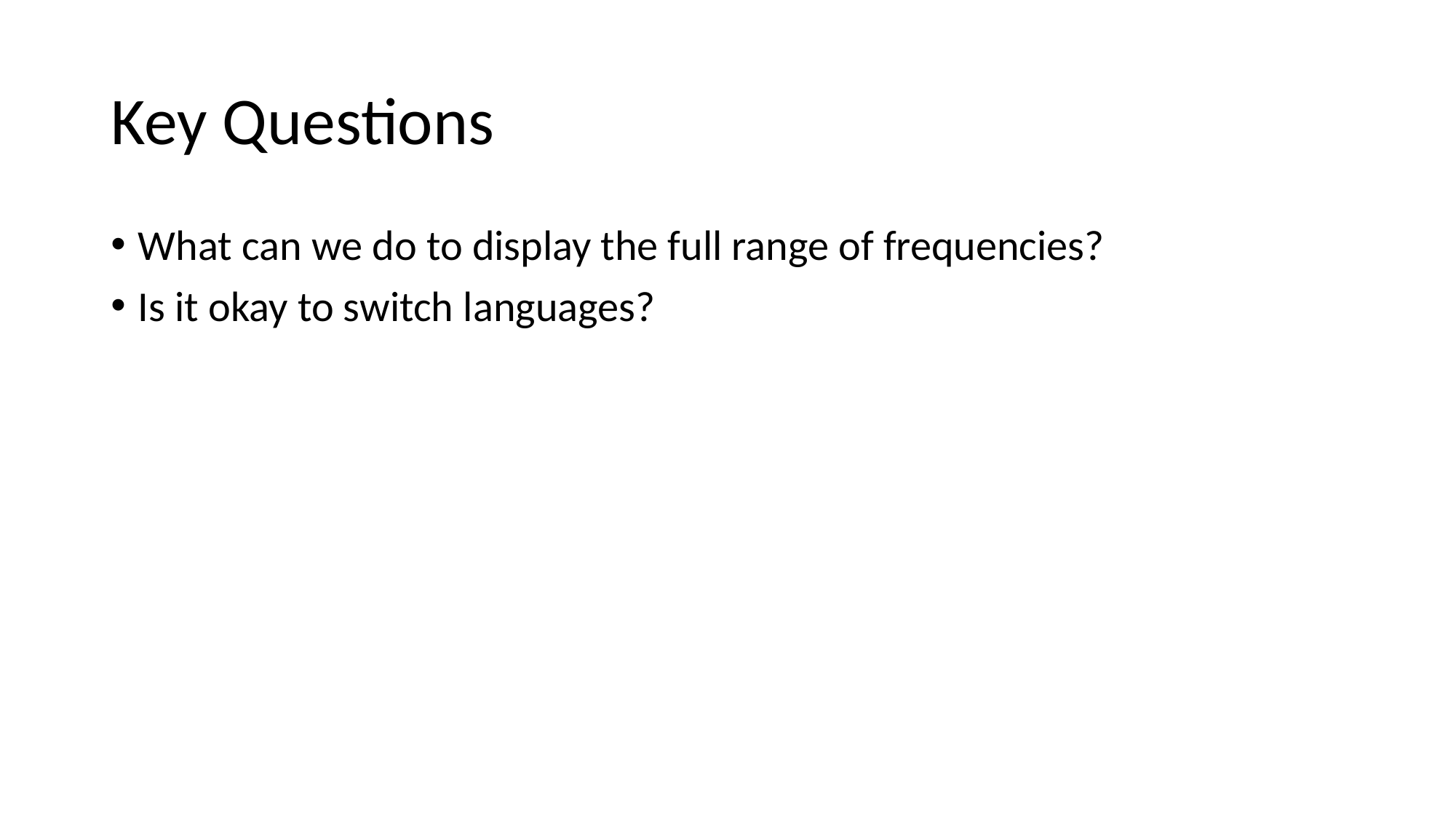

# Key Questions
What can we do to display the full range of frequencies?
Is it okay to switch languages?